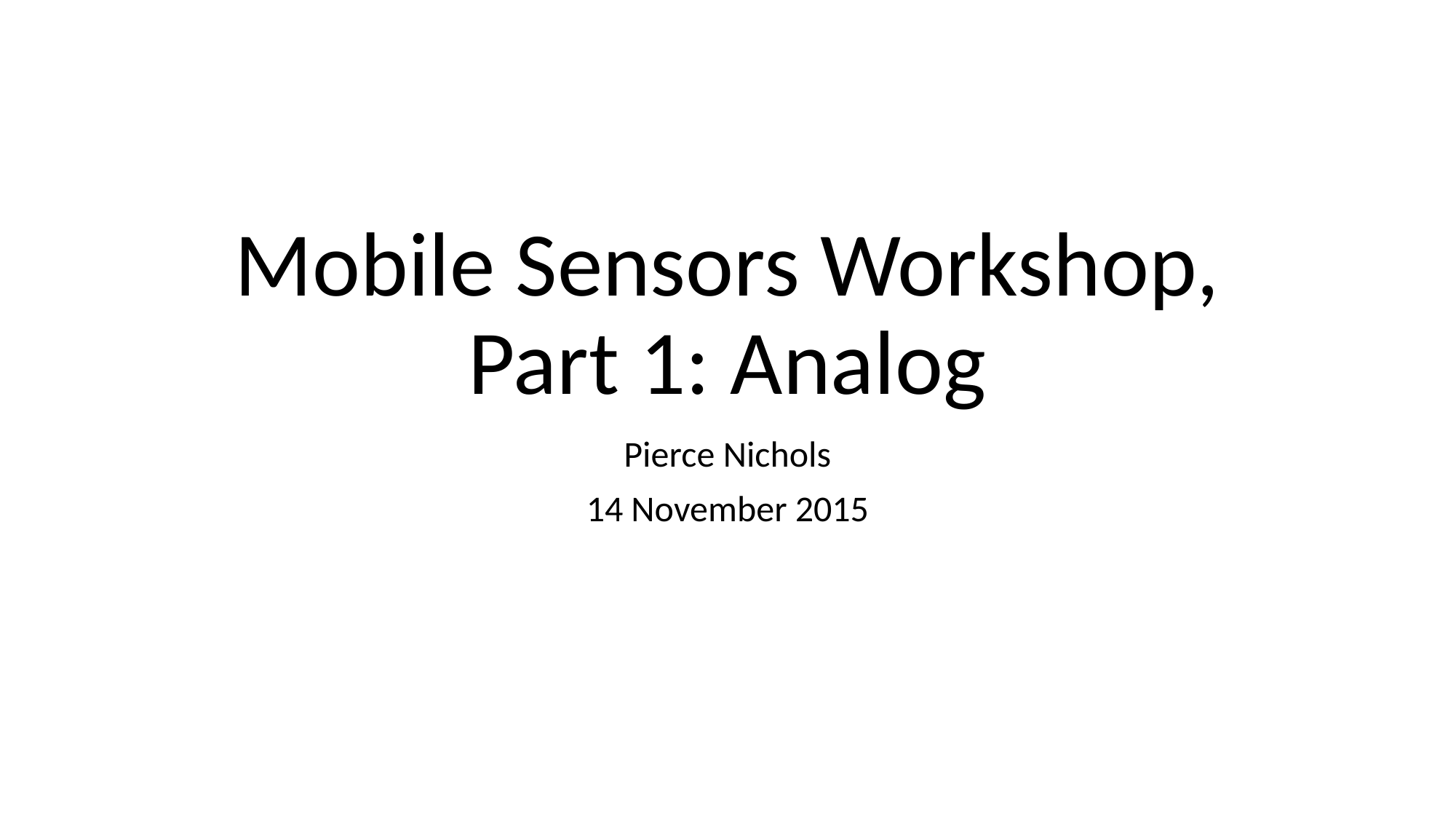

# Mobile Sensors Workshop, Part 1: Analog
Pierce Nichols
14 November 2015